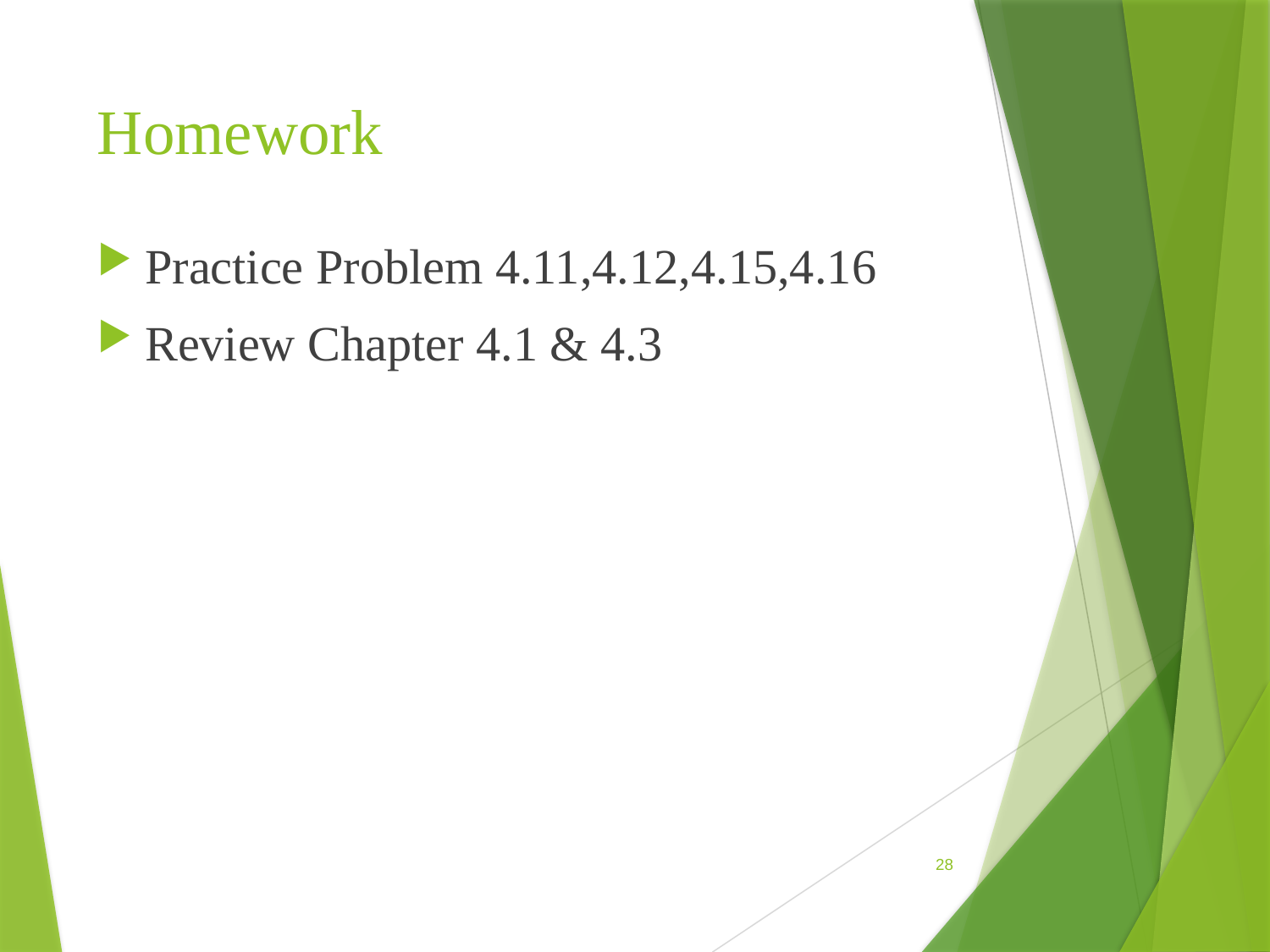

# Homework
Practice Problem 4.11,4.12,4.15,4.16
Review Chapter 4.1 & 4.3
28